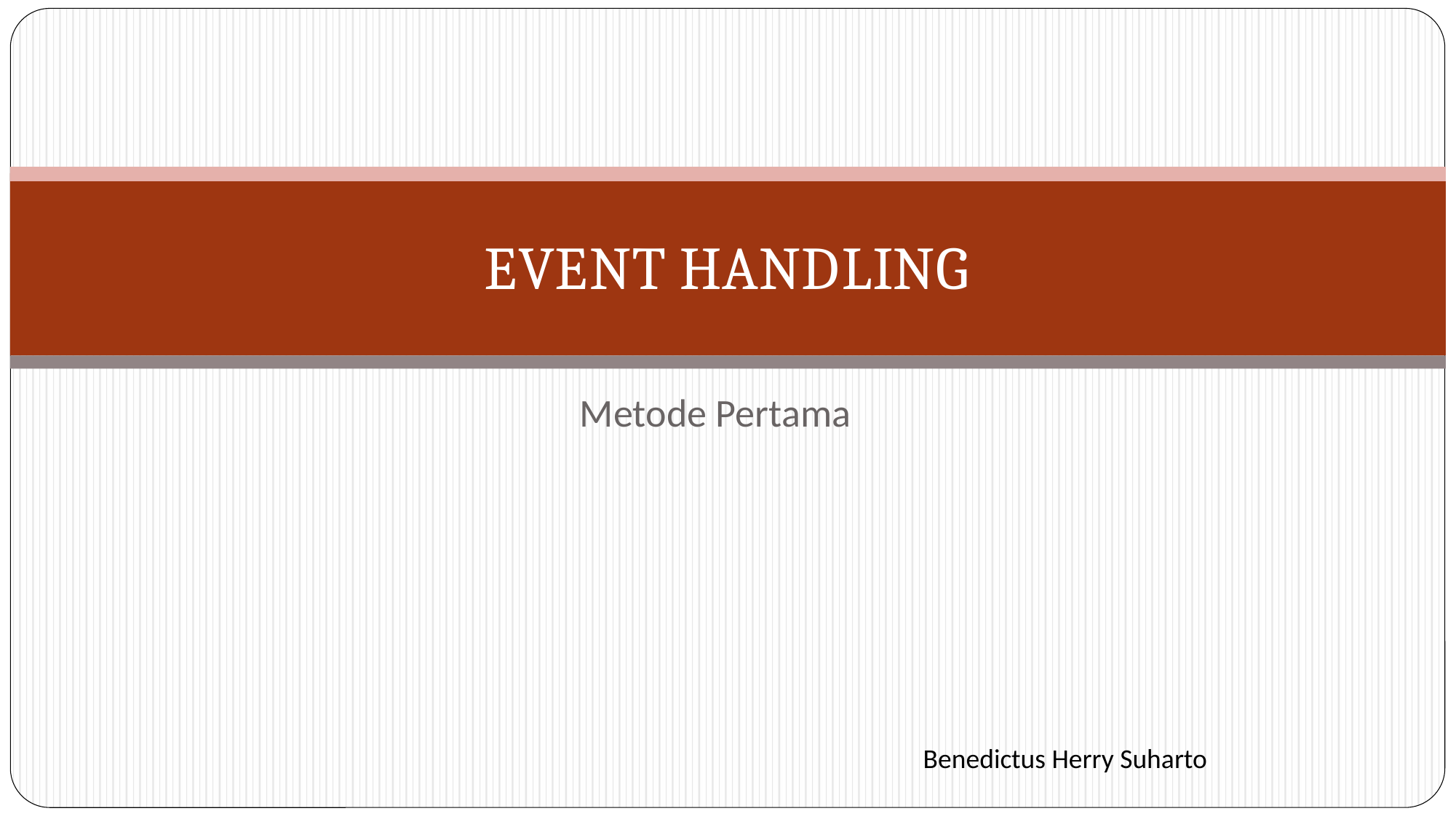

# EVENT HANDLING
Metode Pertama
Benedictus Herry Suharto